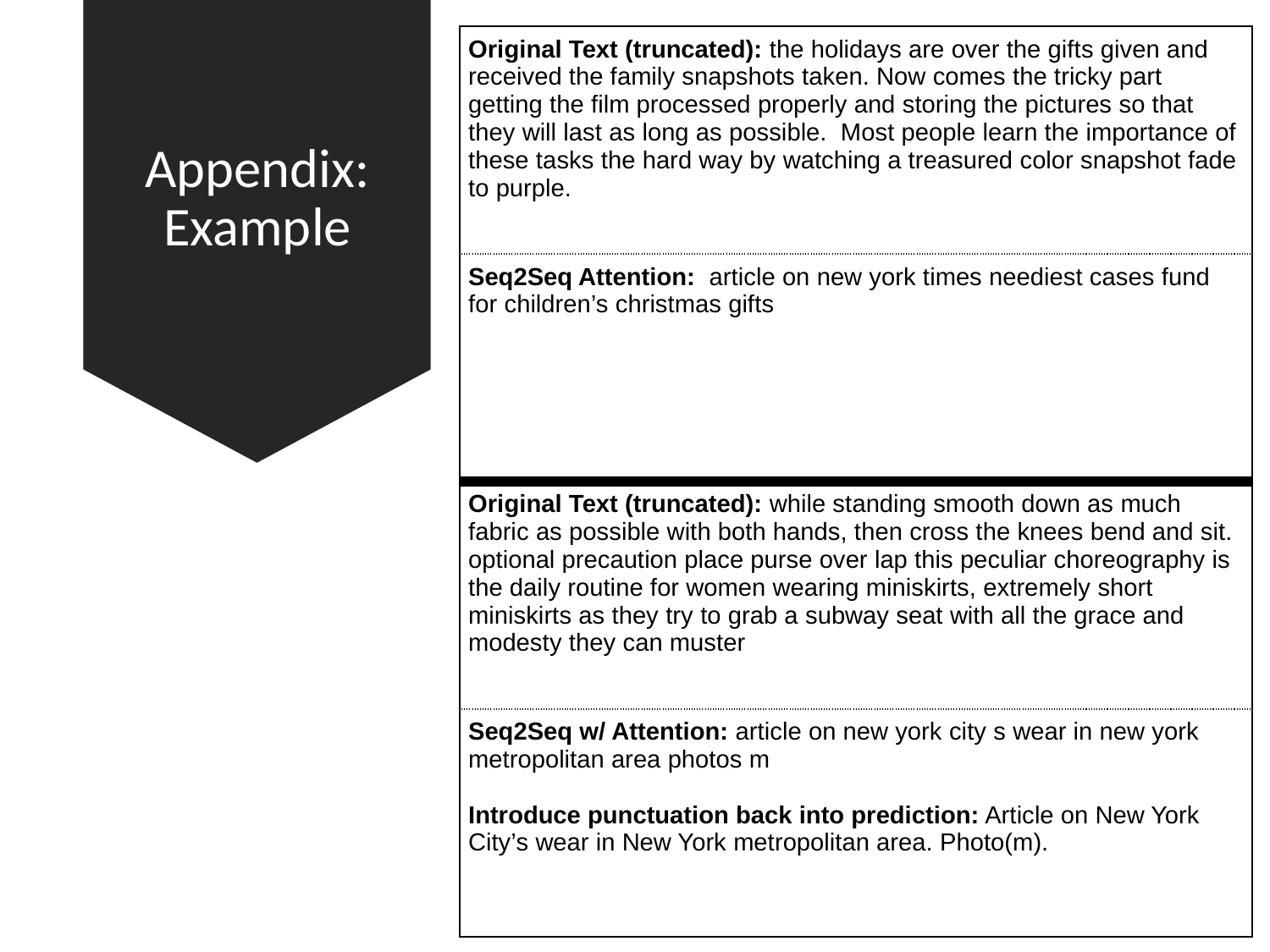

| Original Text (truncated): the holidays are over the gifts given and received the family snapshots taken. Now comes the tricky part getting the film processed properly and storing the pictures so that they will last as long as possible. Most people learn the importance of these tasks the hard way by watching a treasured color snapshot fade to purple. |
| --- |
| Seq2Seq Attention: article on new york times neediest cases fund for children’s christmas gifts |
| Original Text (truncated): while standing smooth down as much fabric as possible with both hands, then cross the knees bend and sit. optional precaution place purse over lap this peculiar choreography is the daily routine for women wearing miniskirts, extremely short miniskirts as they try to grab a subway seat with all the grace and modesty they can muster |
| Seq2Seq w/ Attention: article on new york city s wear in new york metropolitan area photos m Introduce punctuation back into prediction: Article on New York City’s wear in New York metropolitan area. Photo(m). |
# Appendix:
Example